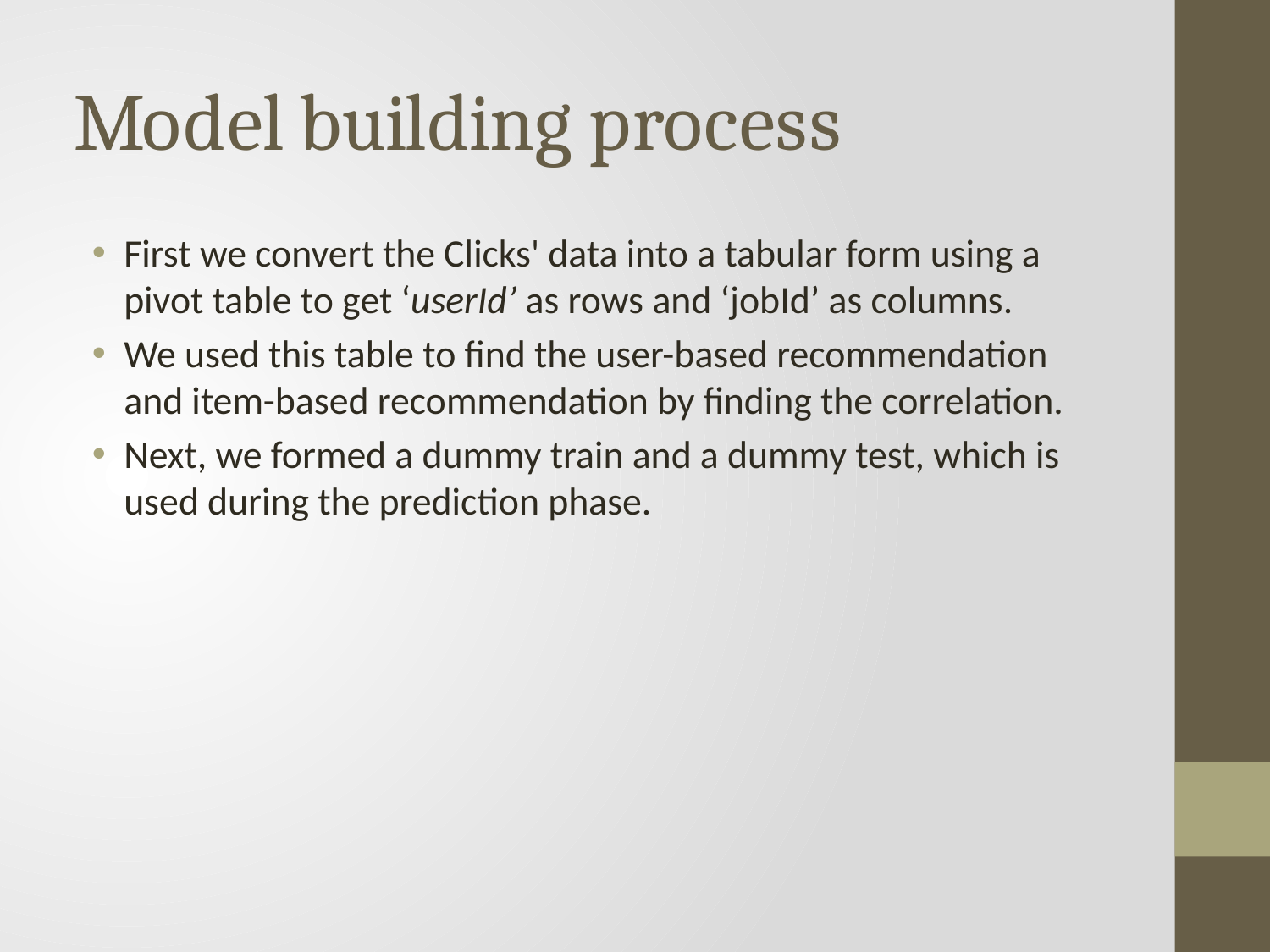

# Model building process
First we convert the Clicks' data into a tabular form using a pivot table to get ‘userId’ as rows and ‘jobId’ as columns.
We used this table to find the user-based recommendation and item-based recommendation by finding the correlation.
Next, we formed a dummy train and a dummy test, which is used during the prediction phase.